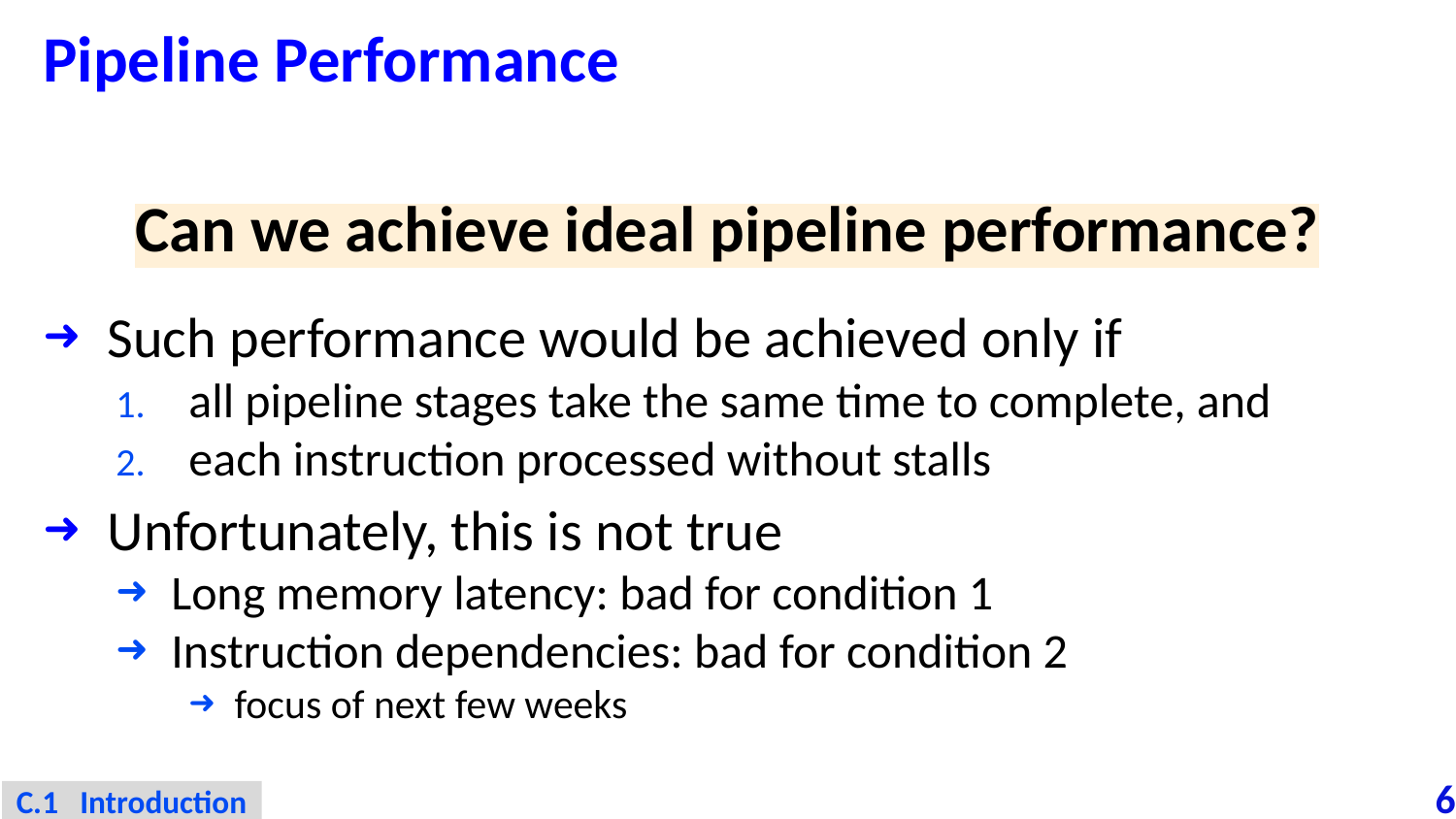

# Pipeline Performance
Can we achieve ideal pipeline performance?
Such performance would be achieved only if
all pipeline stages take the same time to complete, and
each instruction processed without stalls
Unfortunately, this is not true
Long memory latency: bad for condition 1
Instruction dependencies: bad for condition 2
focus of next few weeks
C.1   Introduction